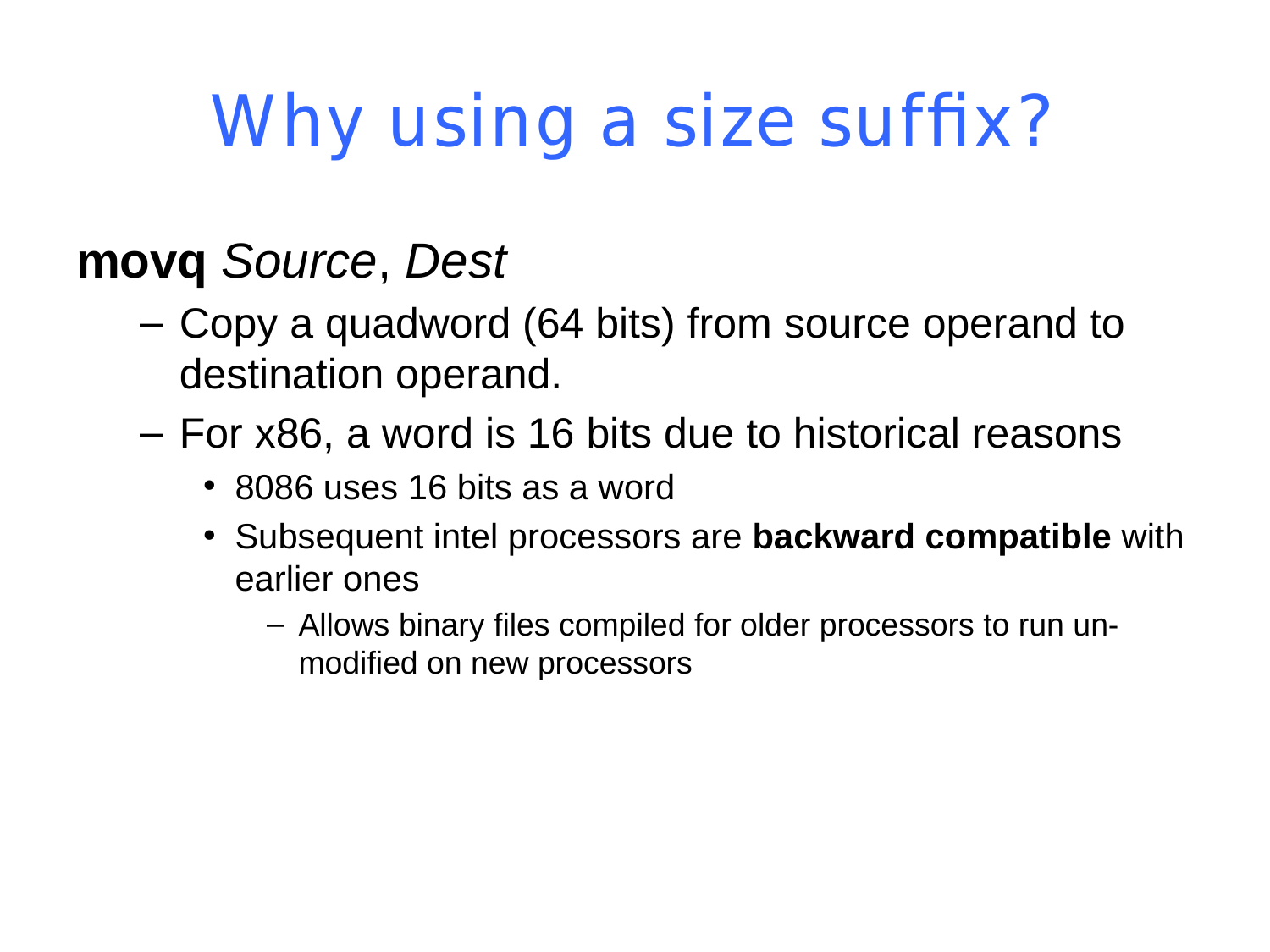

# Why using a size suffix?
movq Source, Dest
Copy a quadword (64 bits) from source operand to destination operand.
For x86, a word is 16 bits due to historical reasons
8086 uses 16 bits as a word
Subsequent intel processors are backward compatible with earlier ones
Allows binary files compiled for older processors to run un-modified on new processors